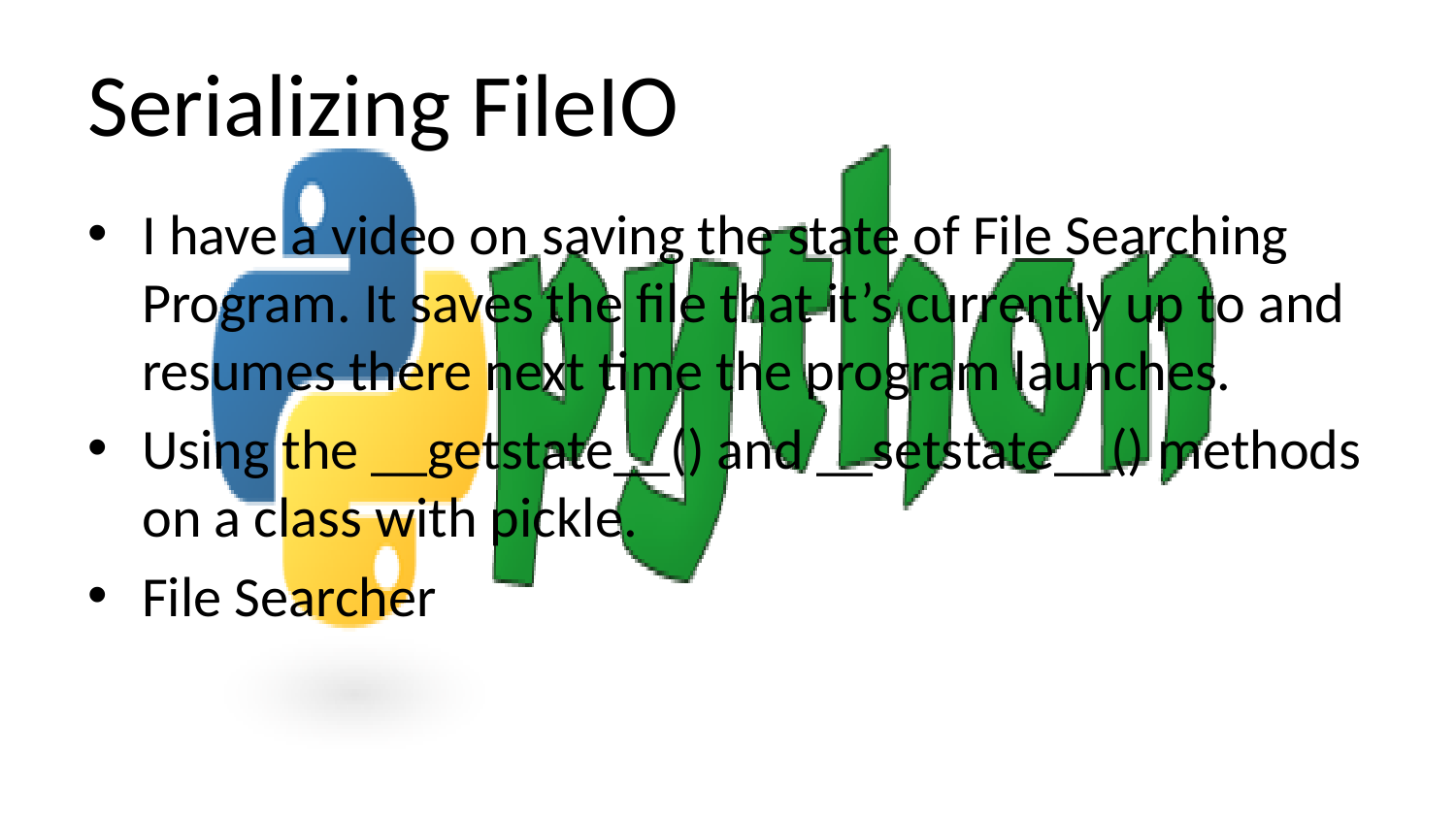

# Serializing FileIO
I have a video on saving the state of File Searching Program. It saves the file that it’s currently up to and resumes there next time the program launches.
Using the __getstate__() and __setstate__() methods on a class with pickle.
File Searcher